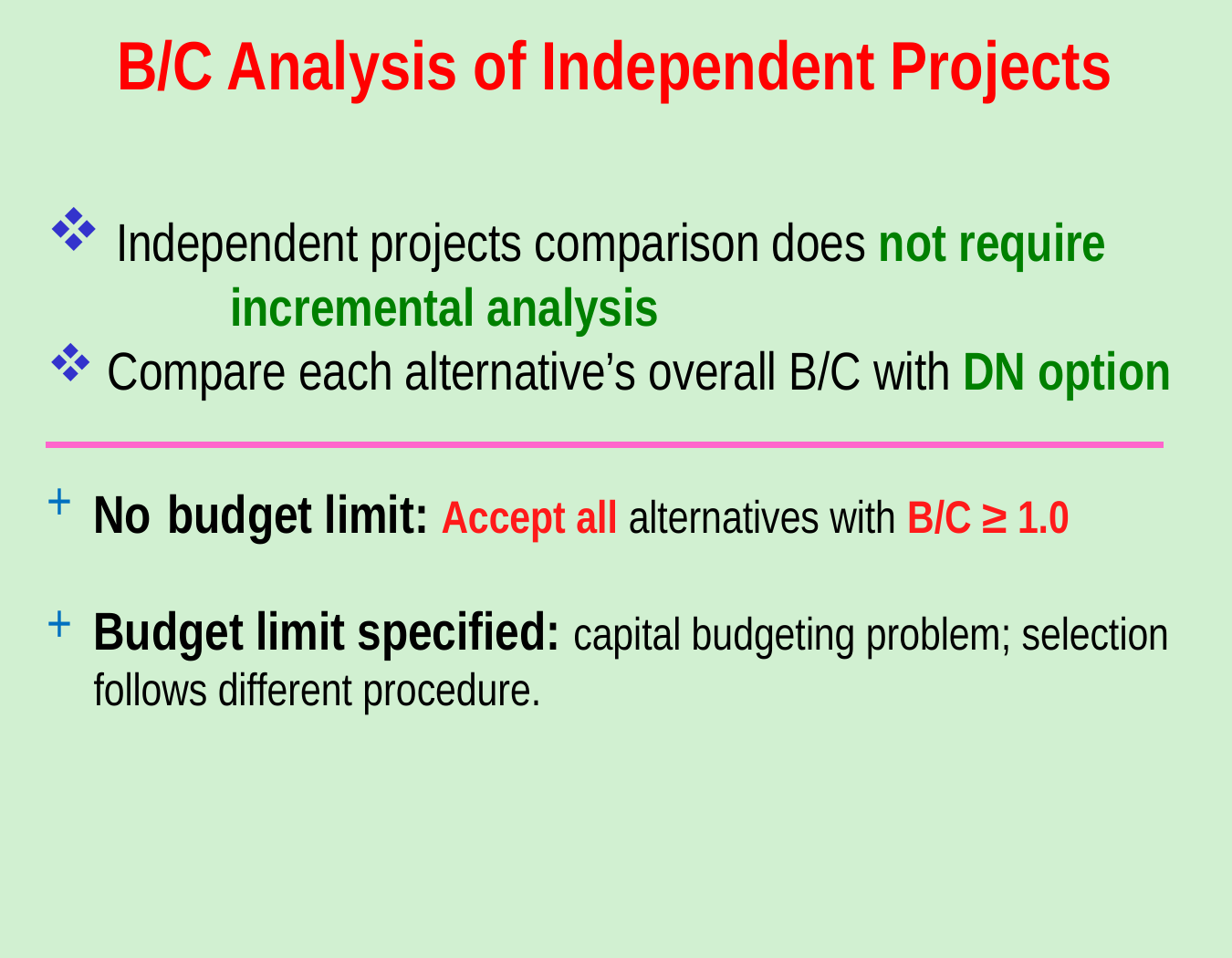

# B/C Analysis of Independent Projects
 Independent projects comparison does not require 	incremental analysis
 Compare each alternative’s overall B/C with DN option

No budget limit: Accept all alternatives with B/C ≥ 1.0

Budget limit specified: capital budgeting problem; selection follows different procedure.